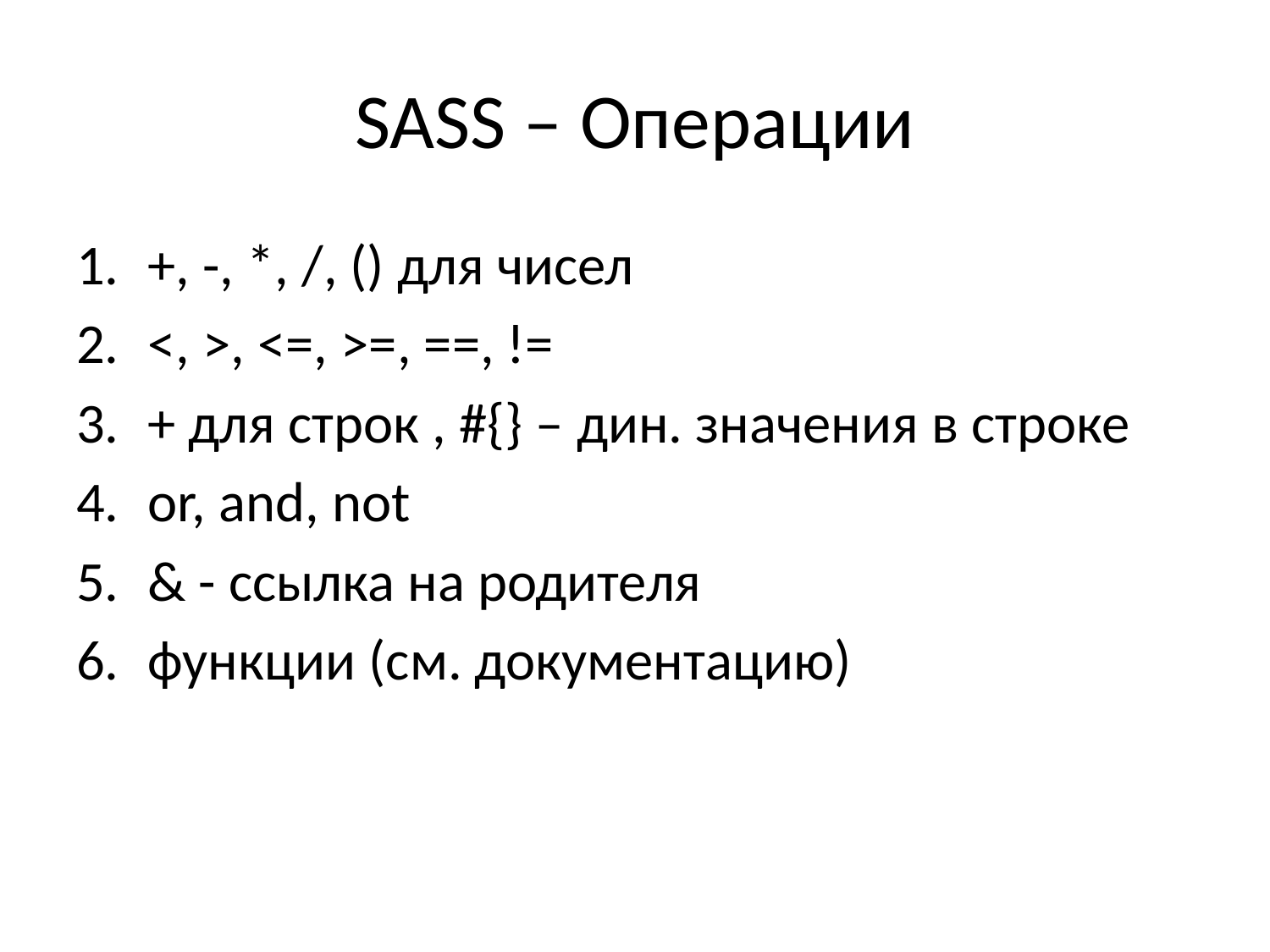

# SASS – Операции
+, -, *, /, () для чисел
<, >, <=, >=, ==, !=
+ для строк , #{} – дин. значения в строке
or, and, not
& - ссылка на родителя
функции (см. документацию)